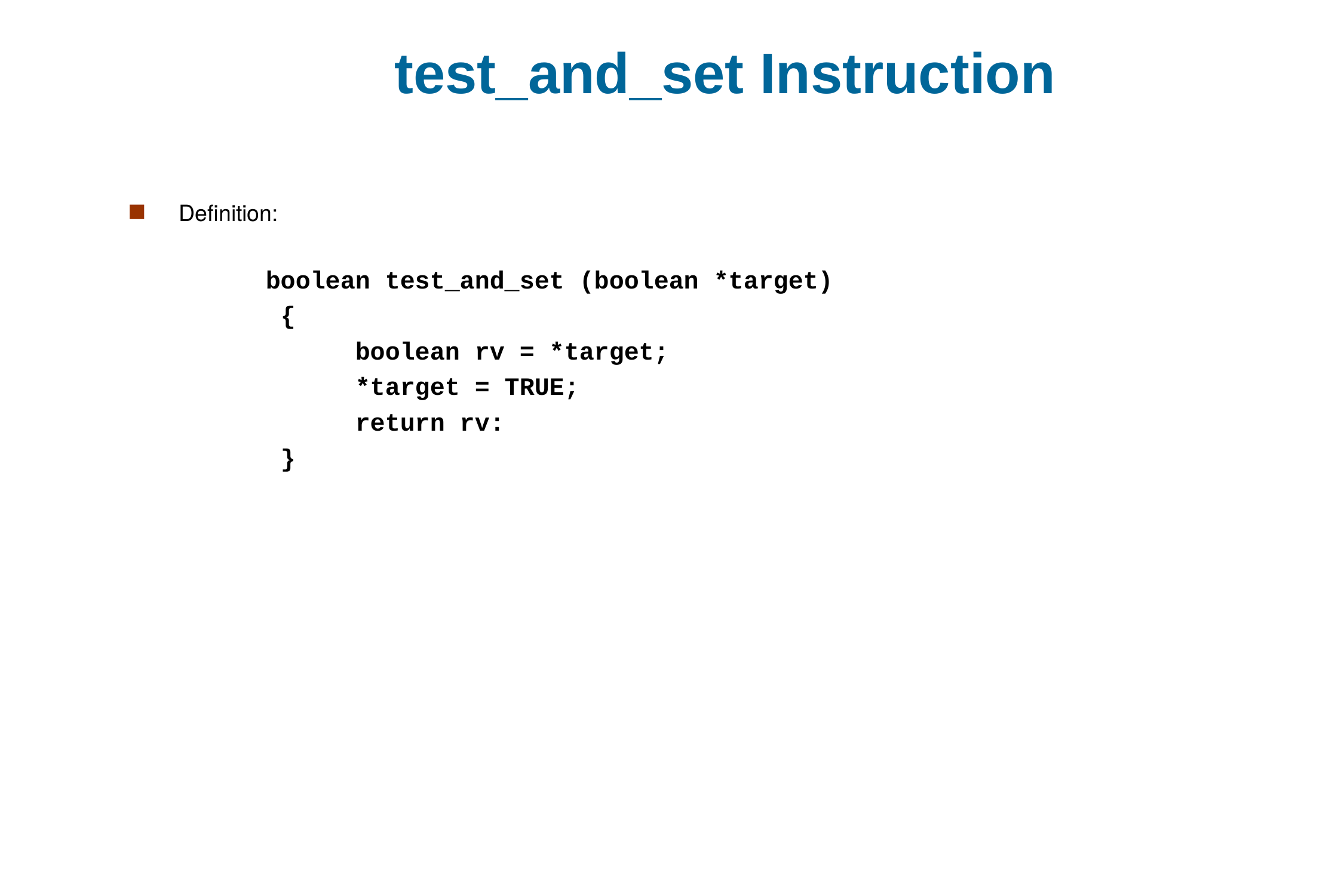

# test_and_set Instruction

Definition:

         boolean test_and_set (boolean *target)
          {
               boolean rv = *target;
               *target = TRUE;
               return rv:
          }